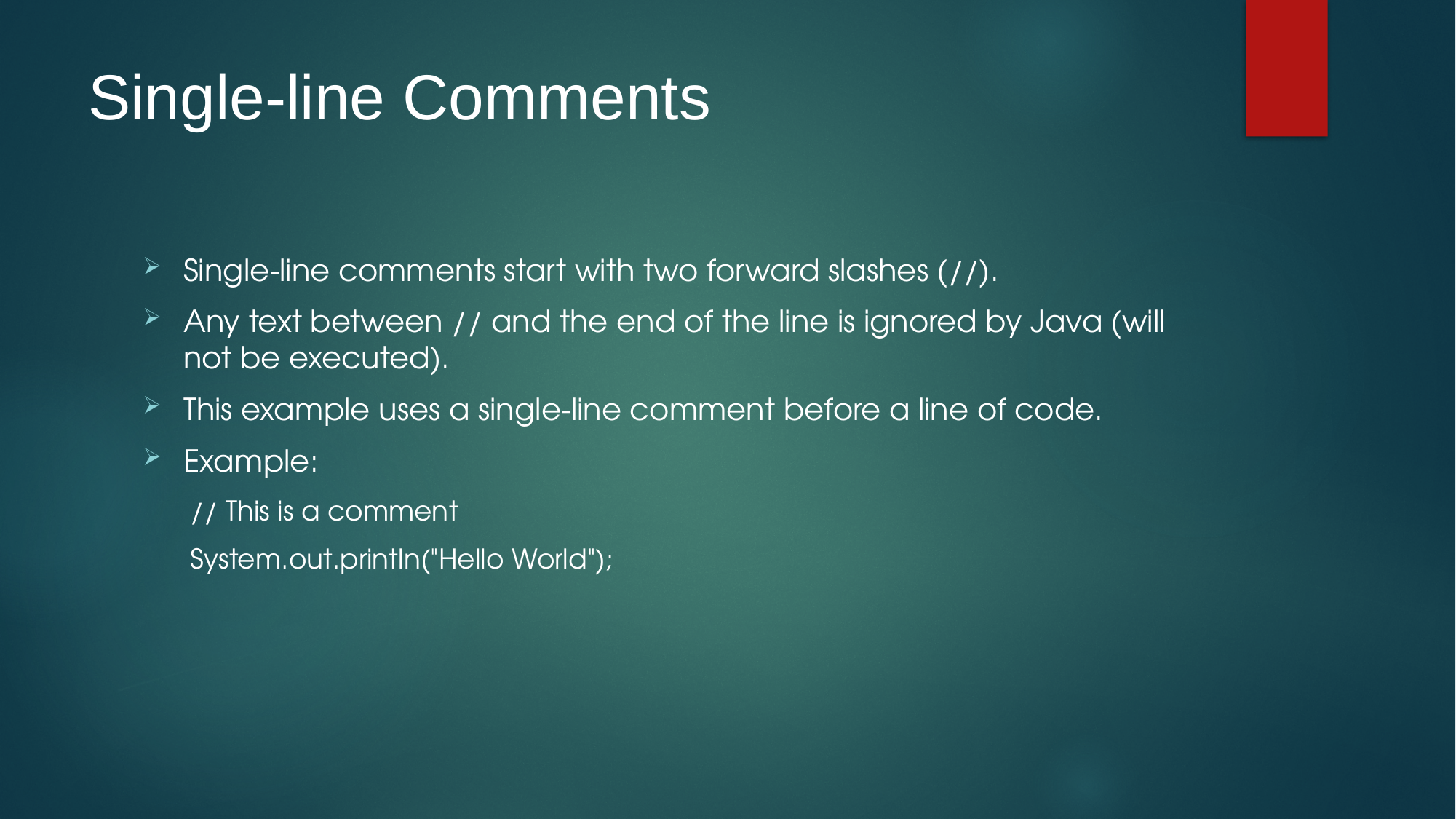

# Single-line Comments
Single-line comments start with two forward slashes (//).
Any text between // and the end of the line is ignored by Java (will not be executed).
This example uses a single-line comment before a line of code.
Example:
// This is a comment
System.out.println("Hello World");